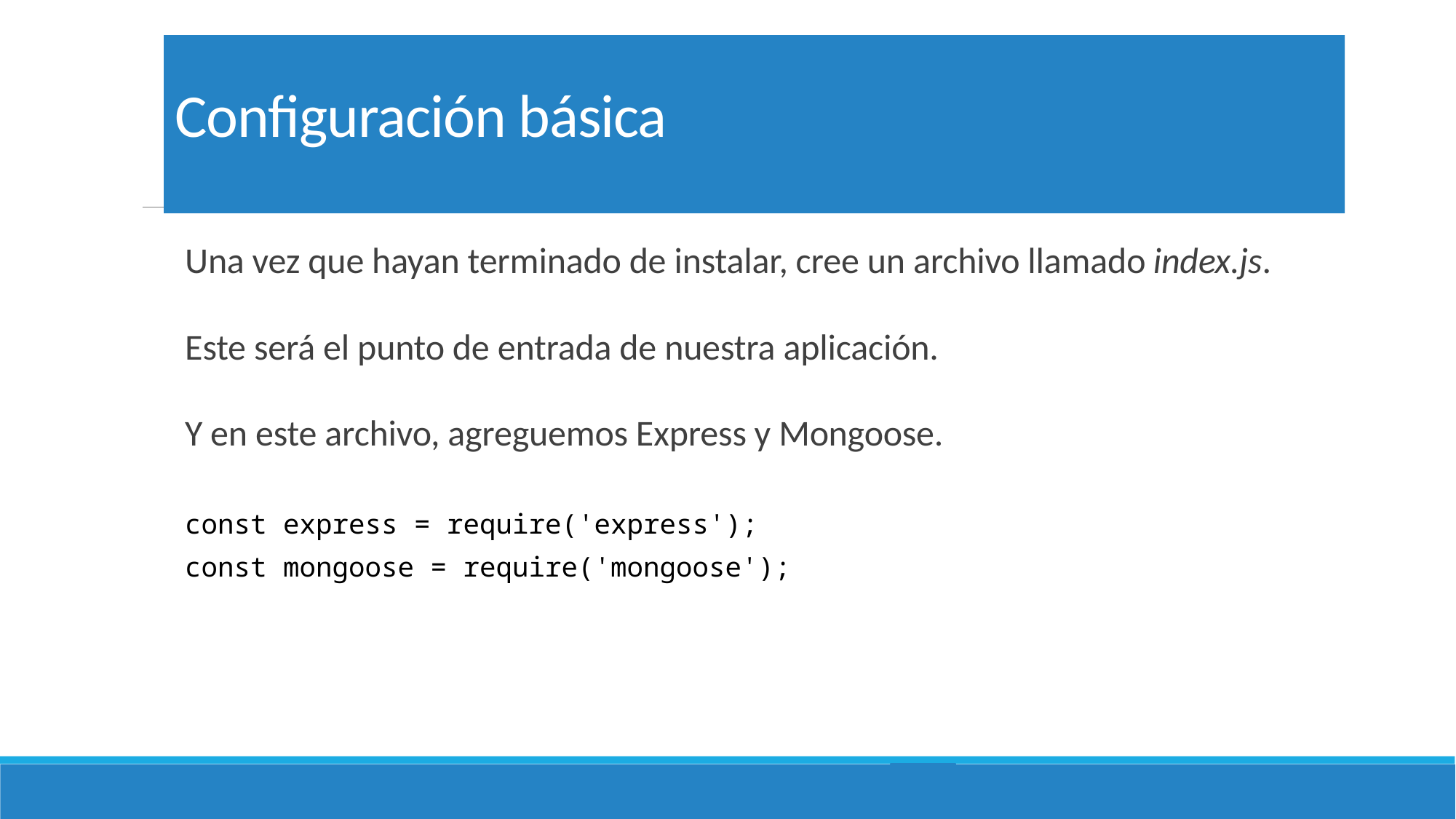

# Configuración básica
Una vez que hayan terminado de instalar, cree un archivo llamado index.js.

Este será el punto de entrada de nuestra aplicación.

Y en este archivo, agreguemos Express y Mongoose.

const express = require('express');
const mongoose = require('mongoose');